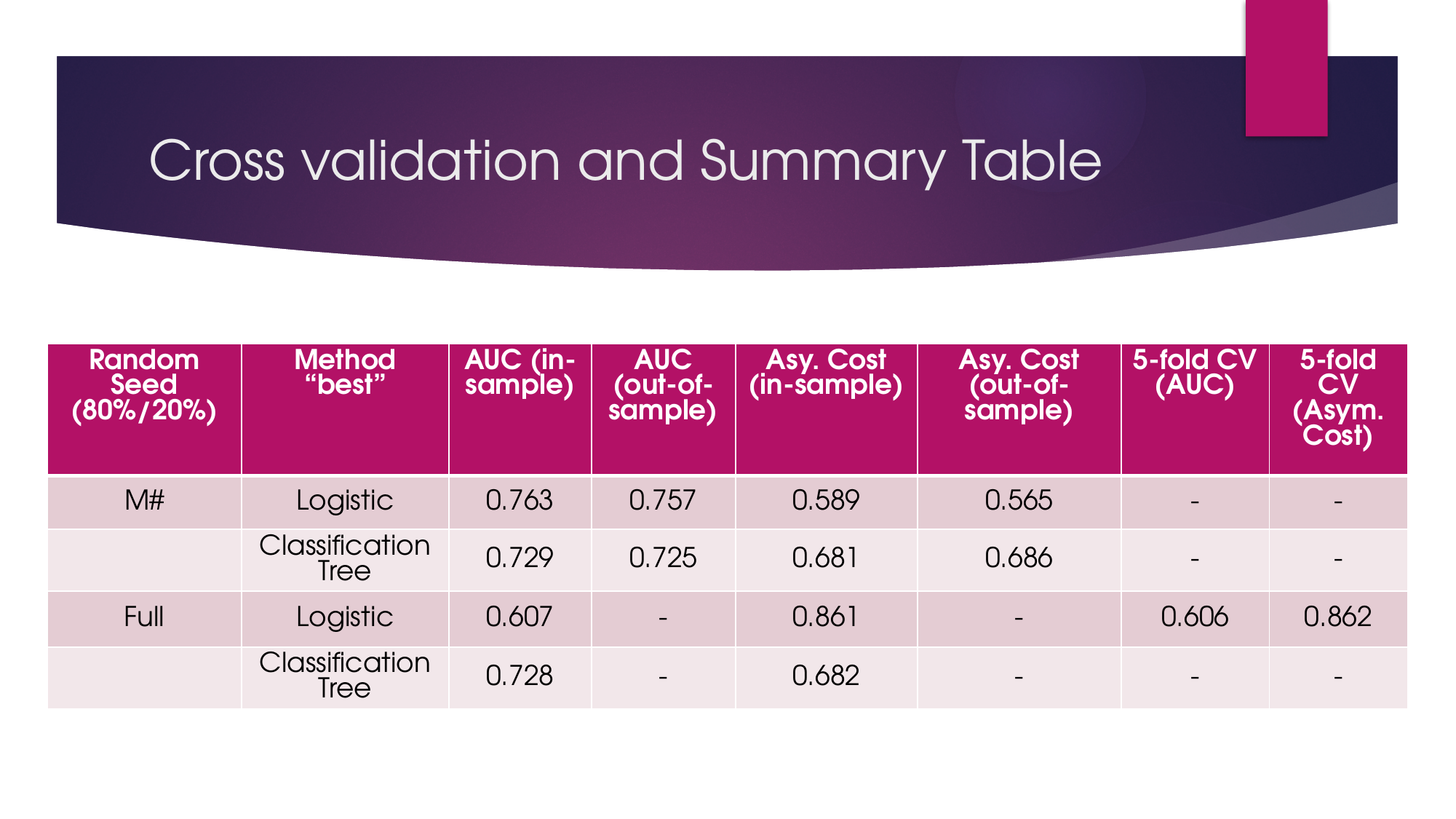

# Cross validation and Summary Table
| Random Seed (80%/20%) | Method “best” | AUC (in-sample) | AUC (out-of-sample) | Asy. Cost (in-sample) | Asy. Cost (out-of-sample) | 5-fold CV (AUC) | 5-fold CV (Asym. Cost) |
| --- | --- | --- | --- | --- | --- | --- | --- |
| M# | Logistic | 0.763 | 0.757 | 0.589 | 0.565 | - | - |
|  | Classification Tree | 0.729 | 0.725 | 0.681 | 0.686 | - | - |
| Full | Logistic | 0.607 | - | 0.861 | - | 0.606 | 0.862 |
|  | Classification Tree | 0.728 | - | 0.682 | - | - | - |